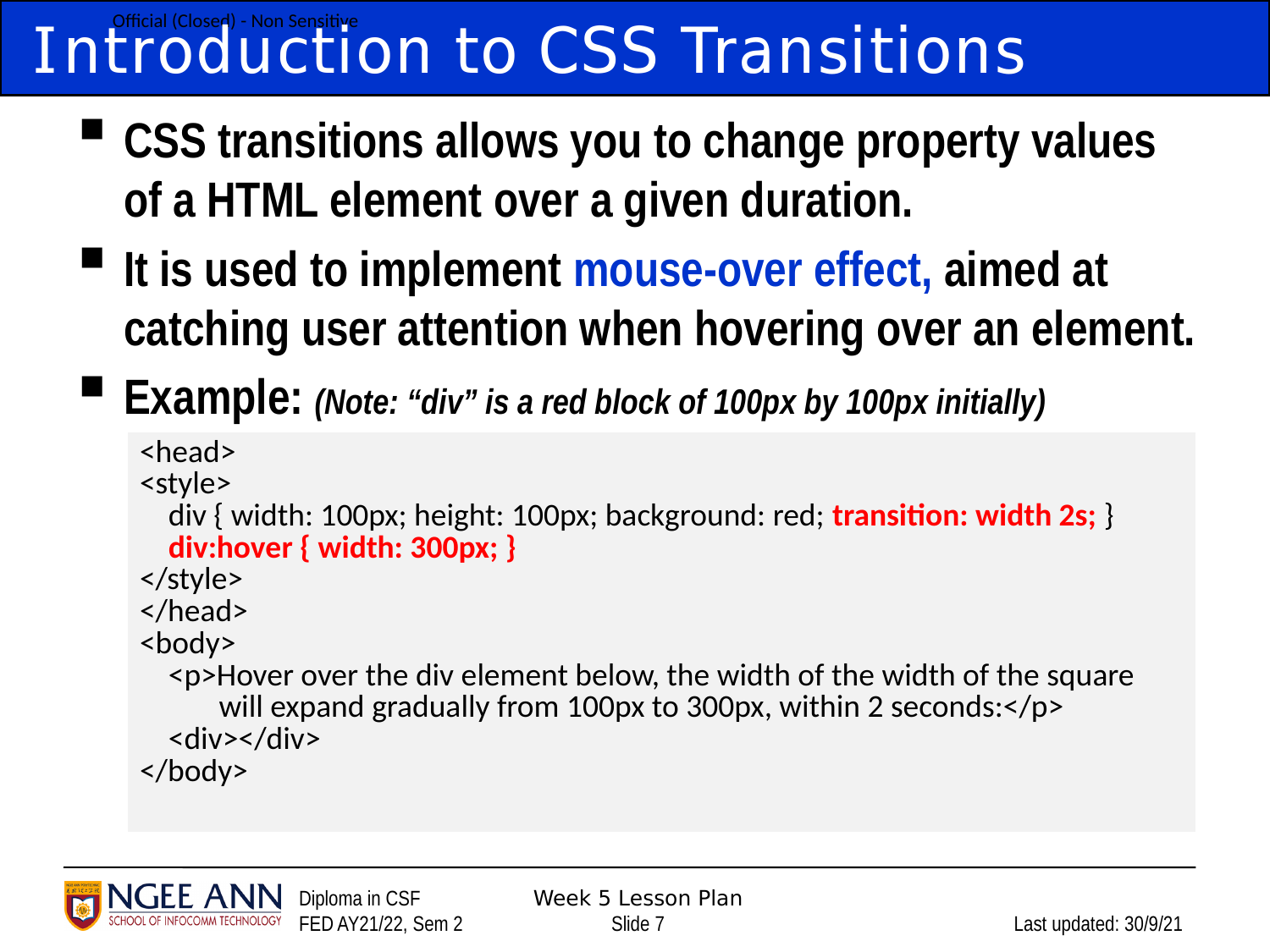

# Introduction to CSS Transitions
CSS transitions allows you to change property values of a HTML element over a given duration.
It is used to implement mouse-over effect, aimed at catching user attention when hovering over an element.
Example: (Note: “div” is a red block of 100px by 100px initially)

| <head> <style> div { width: 100px; height: 100px; background: red; transition: width 2s; } div:hover { width: 300px; } </style> </head> <body> <p>Hover over the div element below, the width of the width of the square will expand gradually from 100px to 300px, within 2 seconds:</p> <div></div> </body> |
| --- |